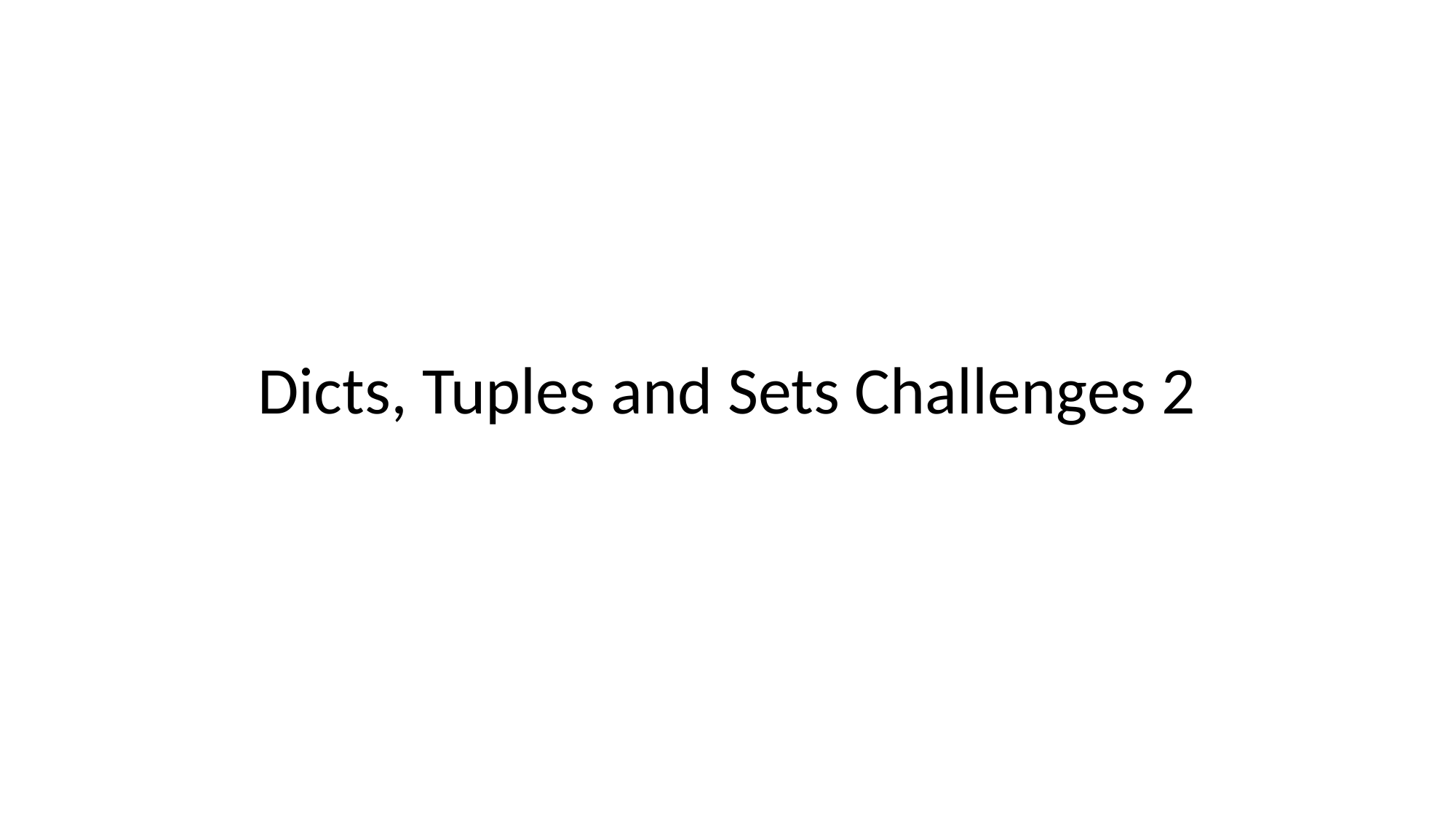

# Dicts, Tuples and Sets Challenges 2